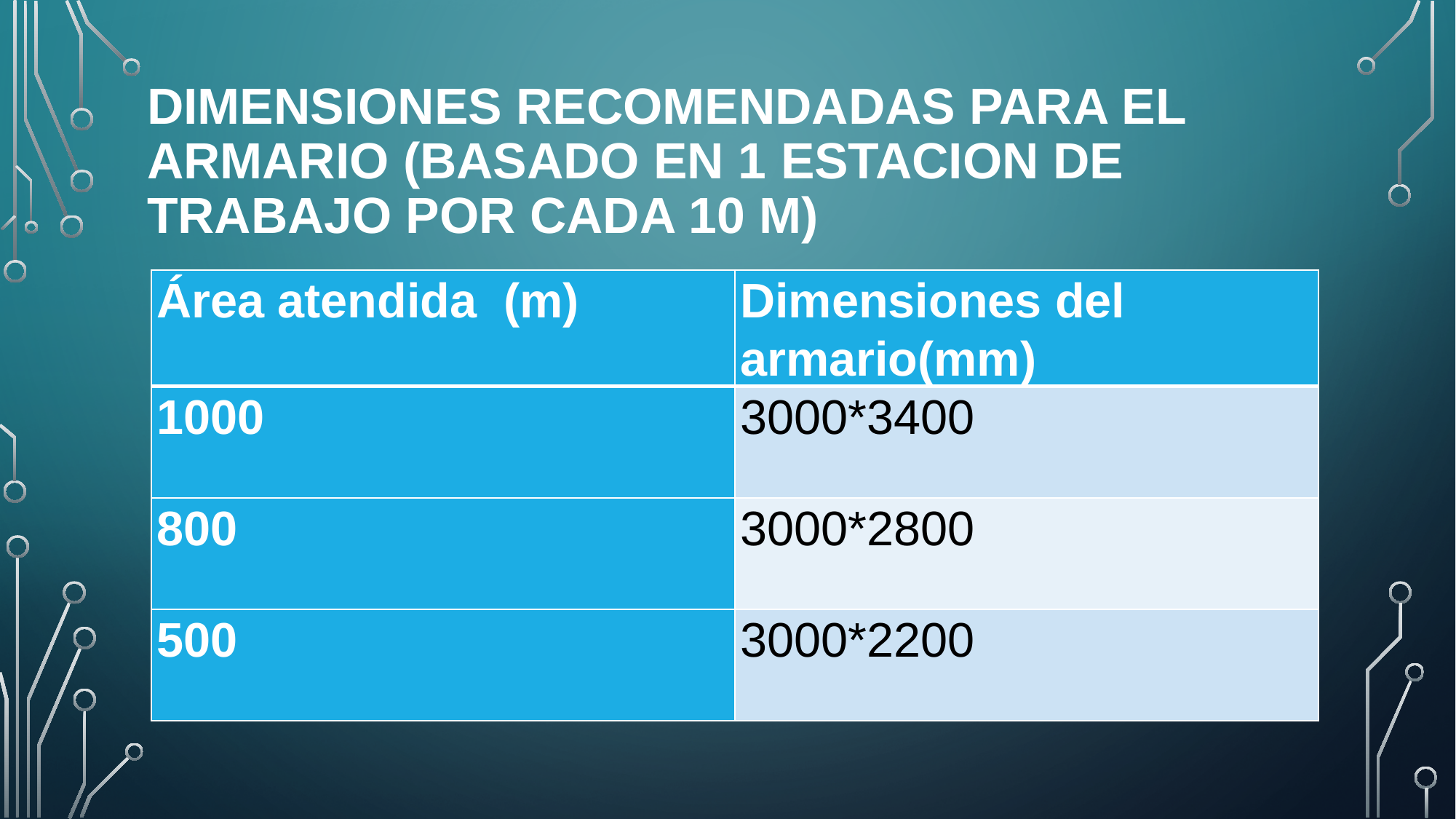

# DIMENSIONES RECOMENDADAS PARA EL ARMARIO (BASADO EN 1 ESTACION DE TRABAJO POR CADA 10 M)
| Área atendida  (m) | Dimensiones del armario(mm) |
| --- | --- |
| 1000 | 3000\*3400 |
| 800 | 3000\*2800 |
| 500 | 3000\*2200 |